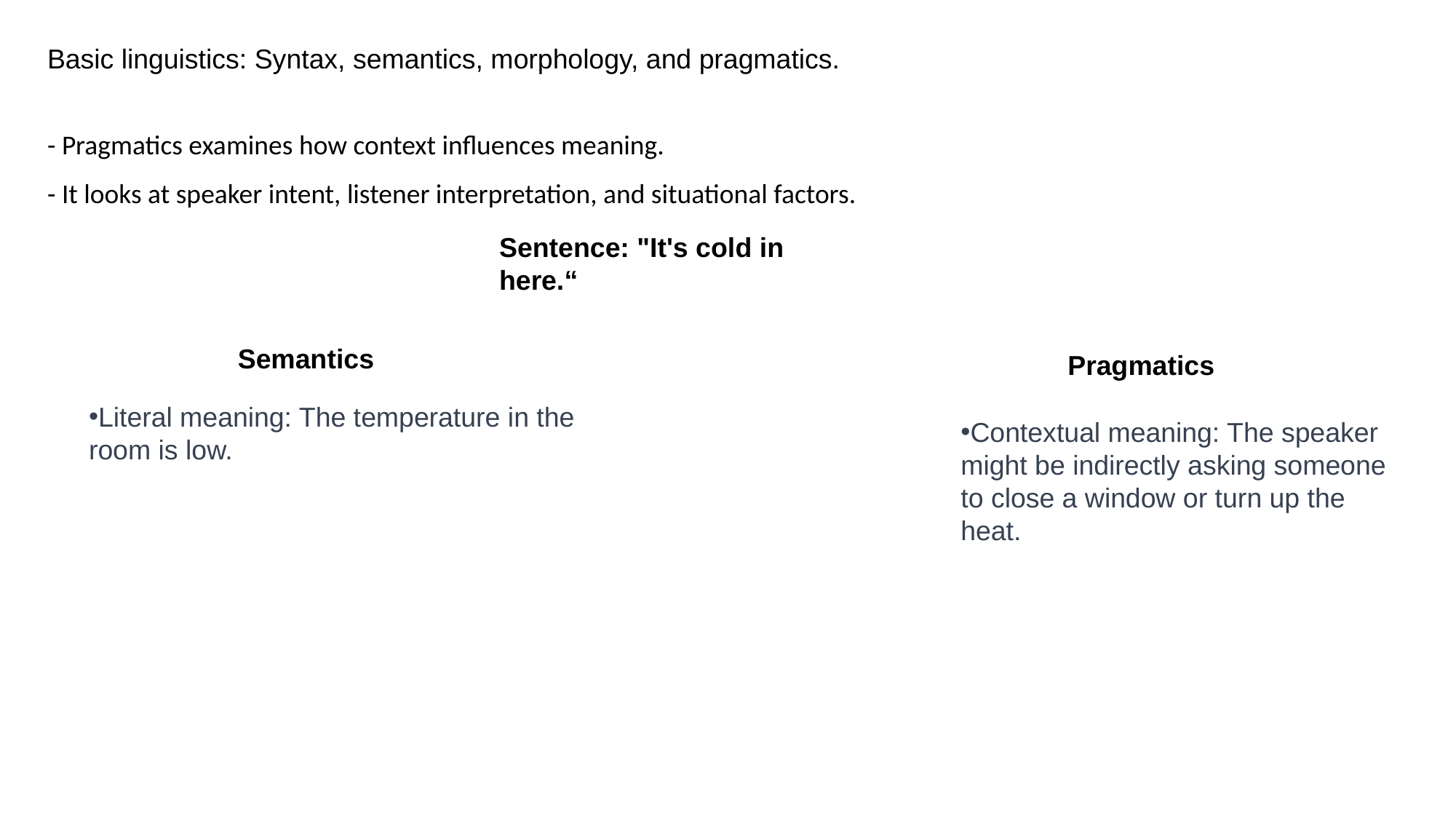

Basic linguistics: Syntax, semantics, morphology, and pragmatics.
- Pragmatics examines how context influences meaning.
- It looks at speaker intent, listener interpretation, and situational factors.
Sentence: "It's cold in here.“
Semantics
Pragmatics
Literal meaning: The temperature in the room is low.
Contextual meaning: The speaker might be indirectly asking someone to close a window or turn up the heat.